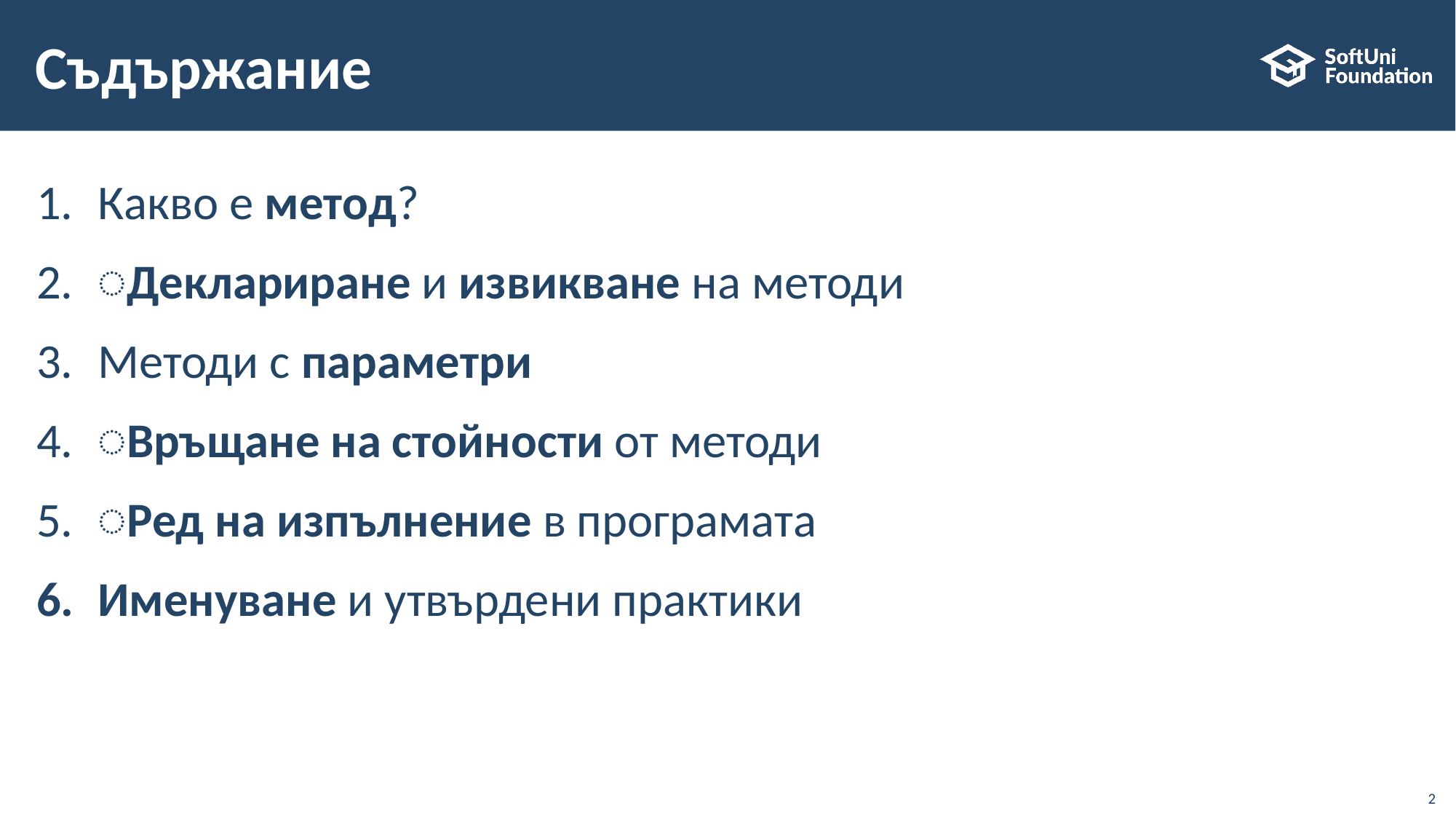

# Съдържание
Какво е метод?
͏Деклариране и извикване на методи
Методи с параметри
͏Връщане на стойности от методи
͏Ред на изпълнение в програмата
Именуване и утвърдени практики
2